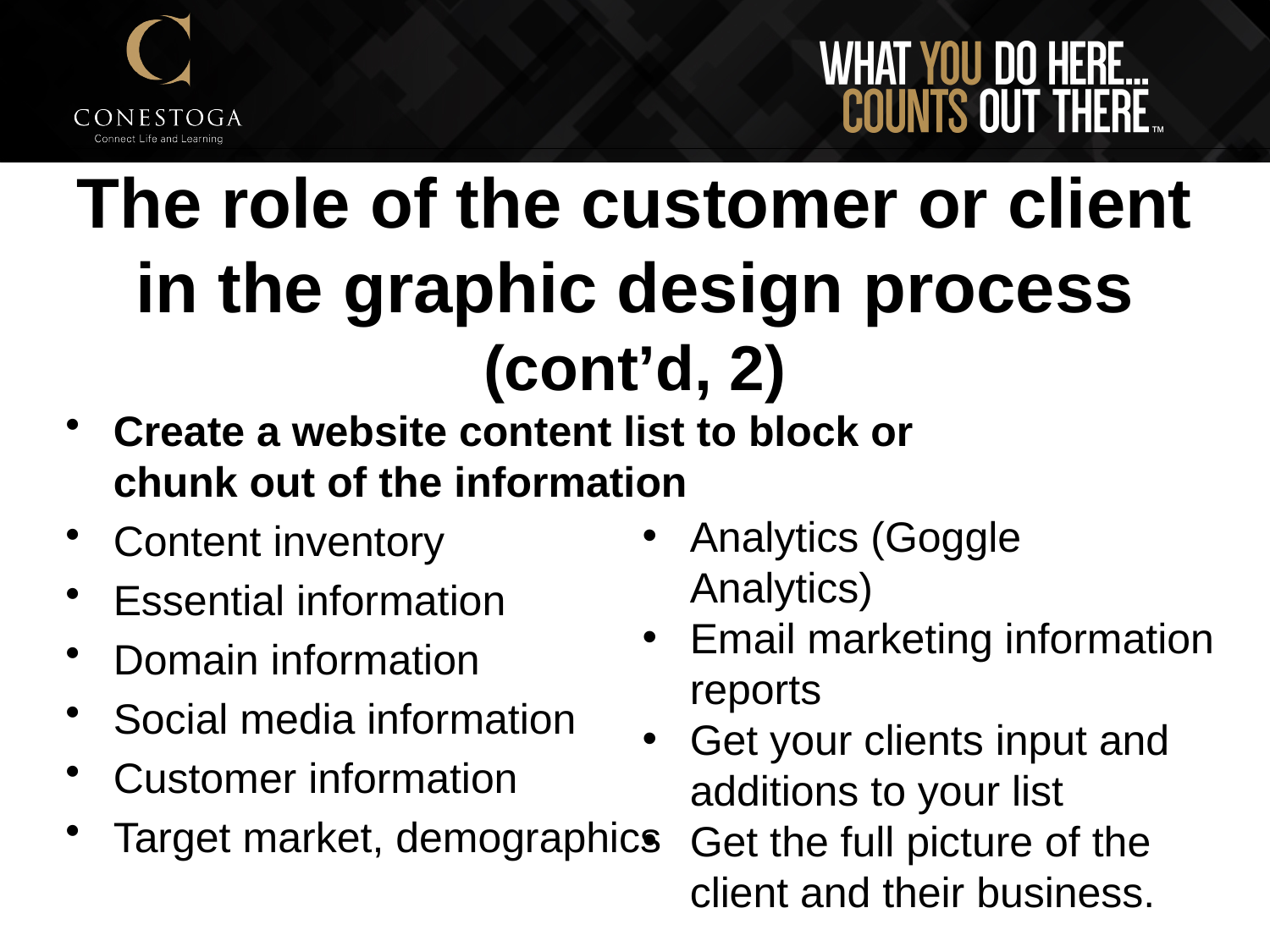

# The role of the customer or client in the graphic design process (cont’d, 2)
Create a website content list to block or
chunk out of the information
Content inventory
Essential information
Domain information
Social media information
Customer information
Target market, demographics
Analytics (Goggle Analytics)
Email marketing information reports
Get your clients input and additions to your list
Get the full picture of the client and their business.